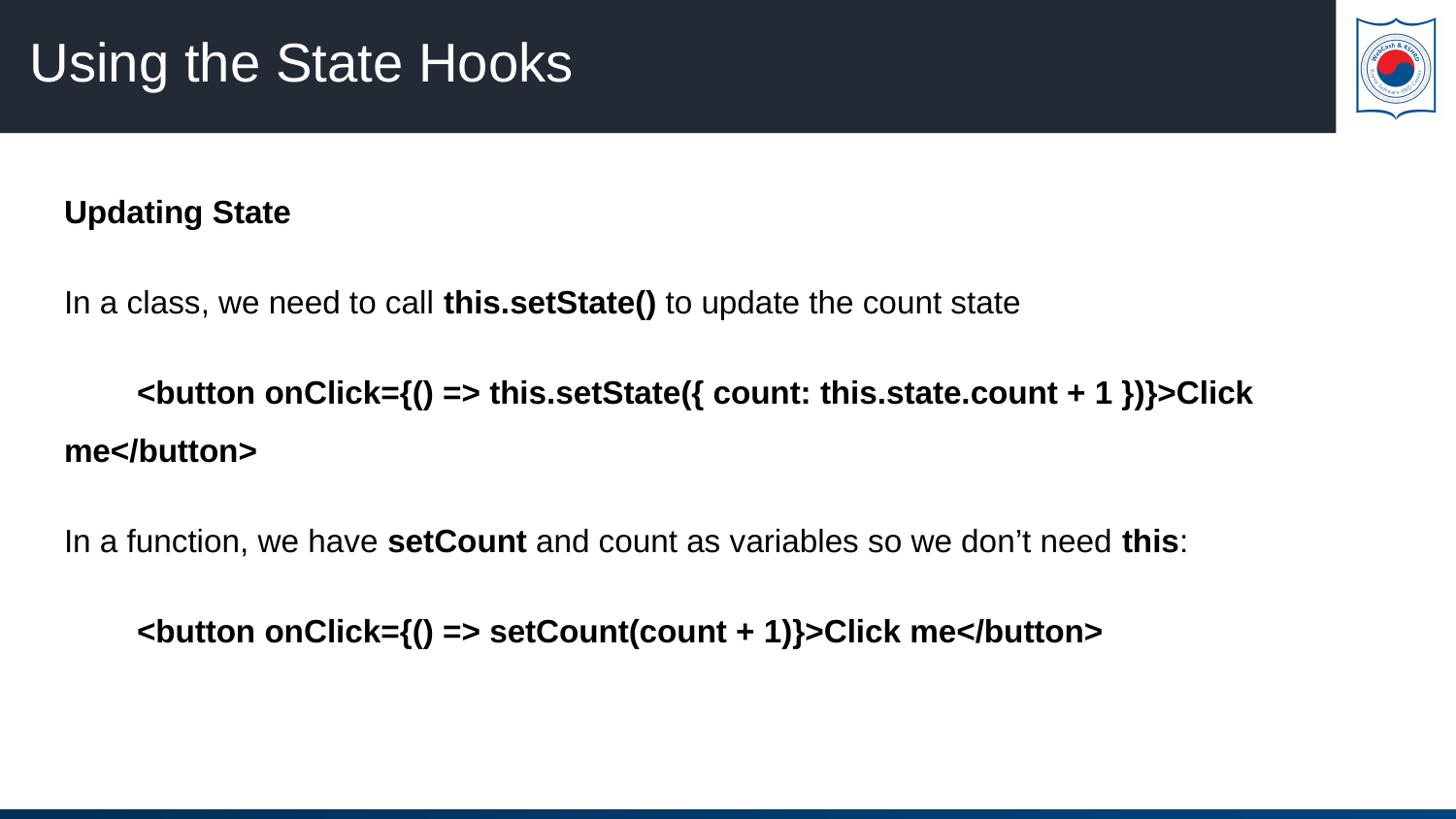

# Using the State Hooks
Updating State
In a class, we need to call this.setState() to update the count state
<button onClick={() => this.setState({ count: this.state.count + 1 })}>Click me</button>
In a function, we have setCount and count as variables so we don’t need this:
<button onClick={() => setCount(count + 1)}>Click me</button>